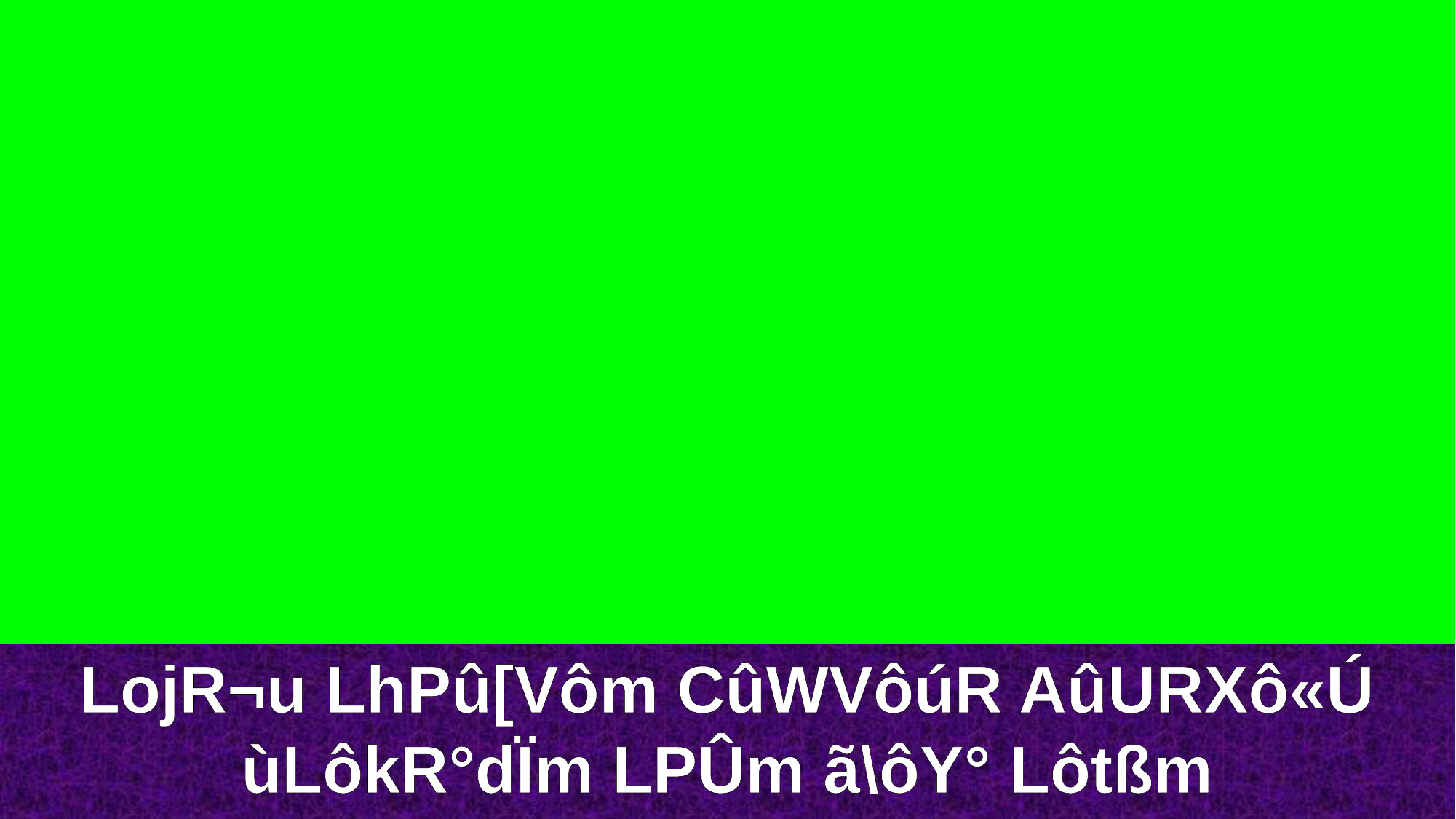

LojR¬u LhPû[Vôm CûWVôúR AûURXô«Ú ùLôkR°dÏm LPÛm ã\ôY° Lôtßm